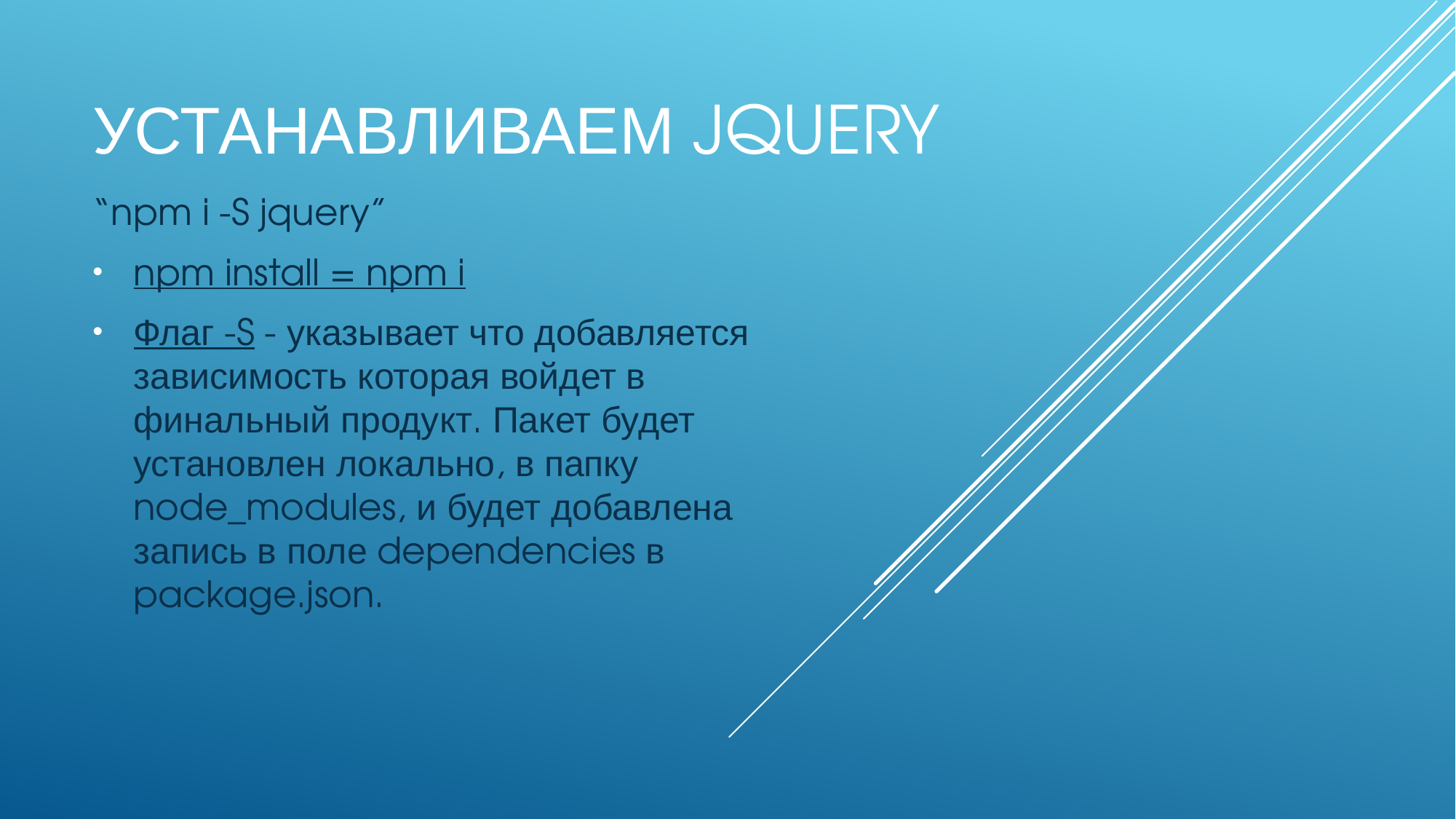

# Устанавливаем jquery
“npm i -S jquery”
npm install = npm i
Флаг -S - указывает что добавляется зависимость которая войдет в финальный продукт. Пакет будет установлен локально, в папку node_modules, и будет добавлена запись в поле dependencies в package.json.